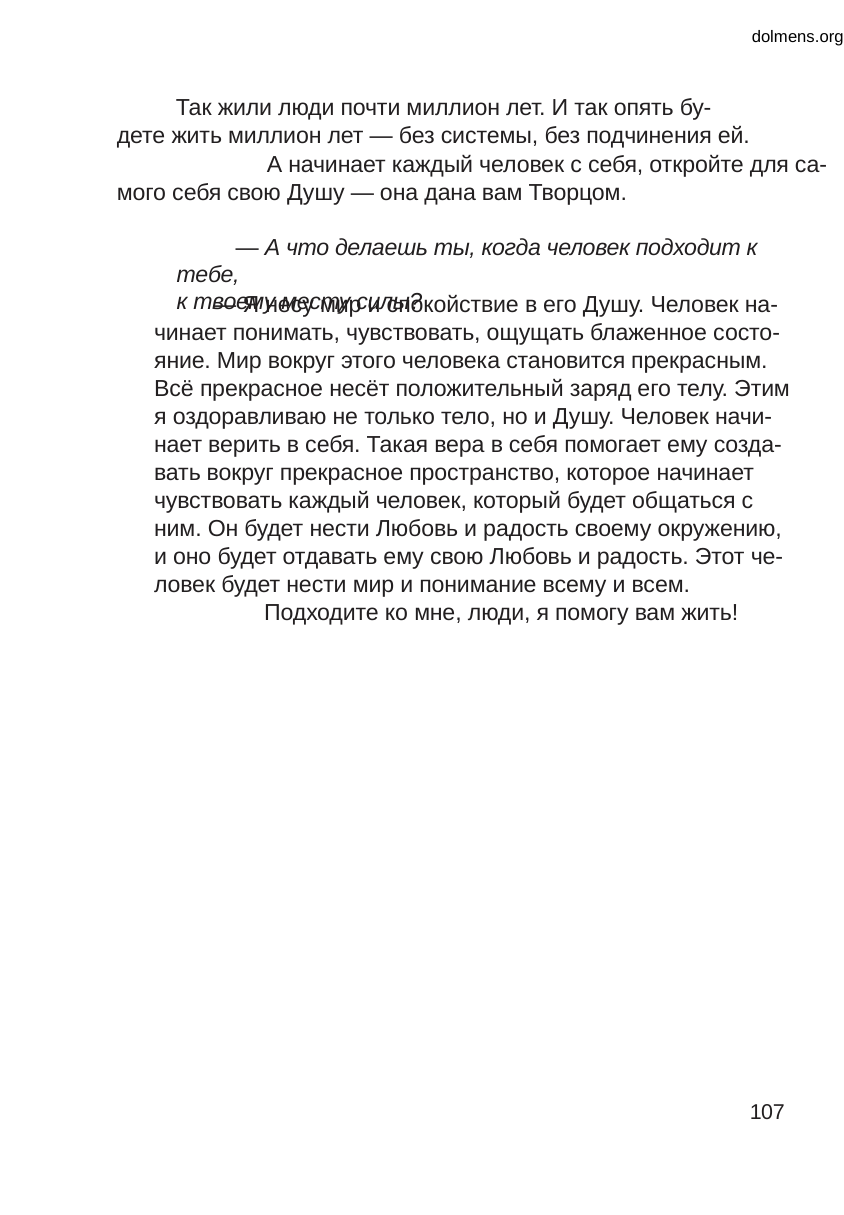

dolmens.org

Так жили люди почти миллион лет. И так опять бу-
дете жить миллион лет — без системы, без подчинения ей.
	А начинает каждый человек с себя, откройте для са-
мого себя свою Душу — она дана вам Творцом.

— А что делаешь ты, когда человек подходит к тебе,
к твоему месту силы?

— Я несу мир и спокойствие в его Душу. Человек на-
чинает понимать, чувствовать, ощущать блаженное состо-
яние. Мир вокруг этого человека становится прекрасным.
Всё прекрасное несёт положительный заряд его телу. Этим
я оздоравливаю не только тело, но и Душу. Человек начи-
нает верить в себя. Такая вера в себя помогает ему созда-
вать вокруг прекрасное пространство, которое начинает
чувствовать каждый человек, который будет общаться с
ним. Он будет нести Любовь и радость своему окружению,
и оно будет отдавать ему свою Любовь и радость. Этот че-
ловек будет нести мир и понимание всему и всем.

Подходите ко мне, люди, я помогу вам жить!

107